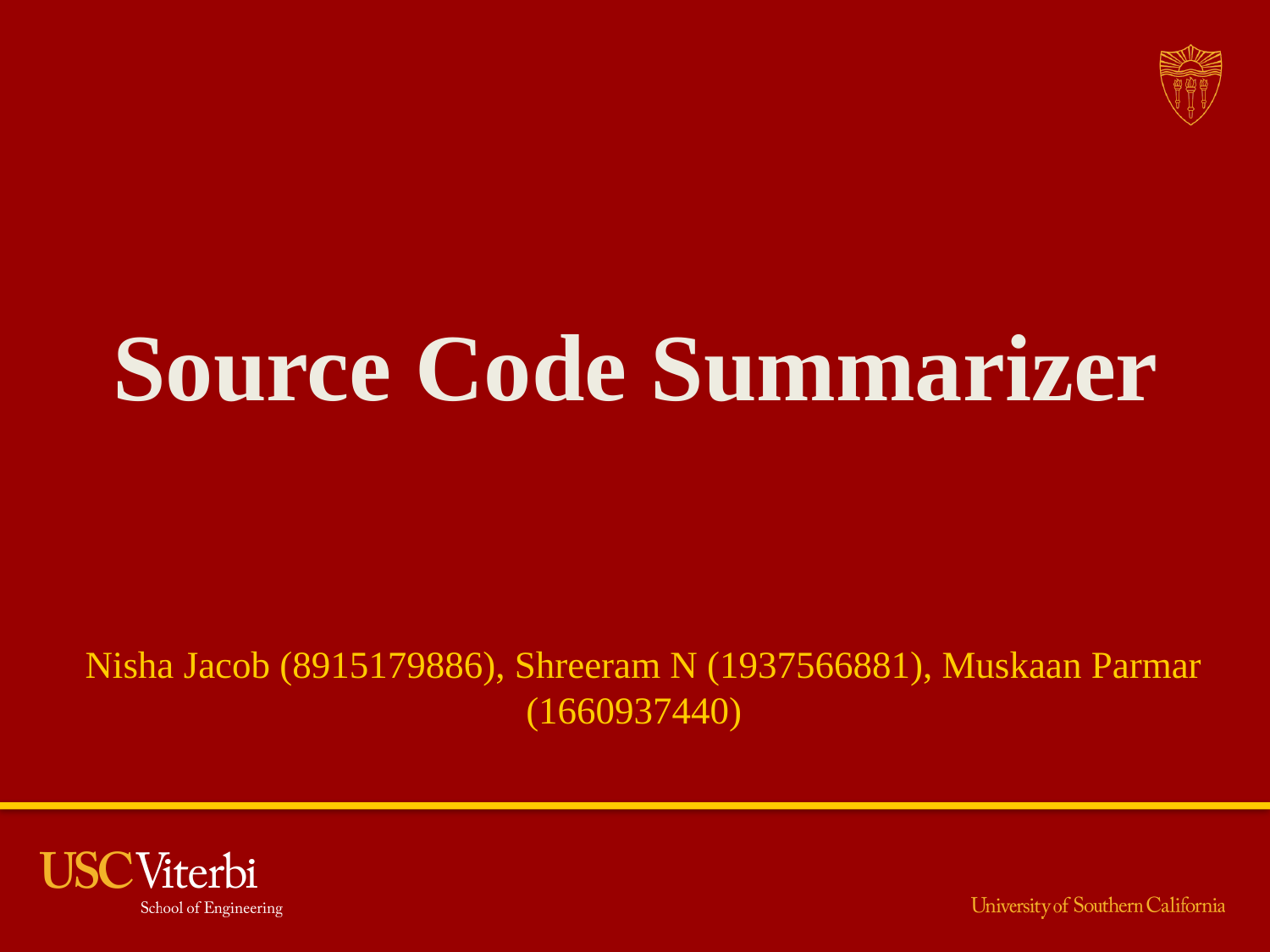

Source Code Summarizer
  Nisha Jacob (8915179886), Shreeram N (1937566881), Muskaan Parmar (1660937440)